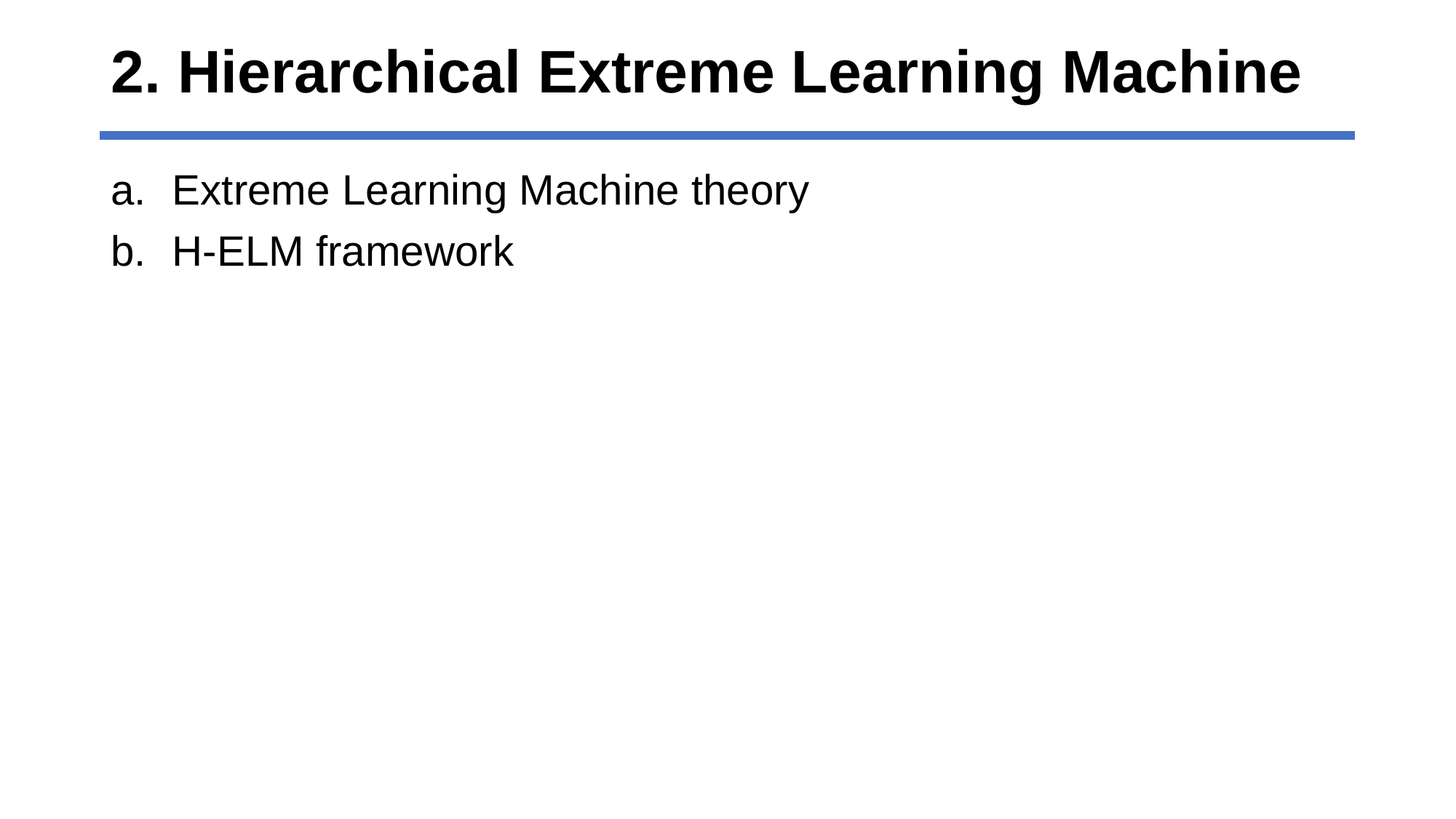

# 2. Hierarchical Extreme Learning Machine
Extreme Learning Machine theory
H-ELM framework